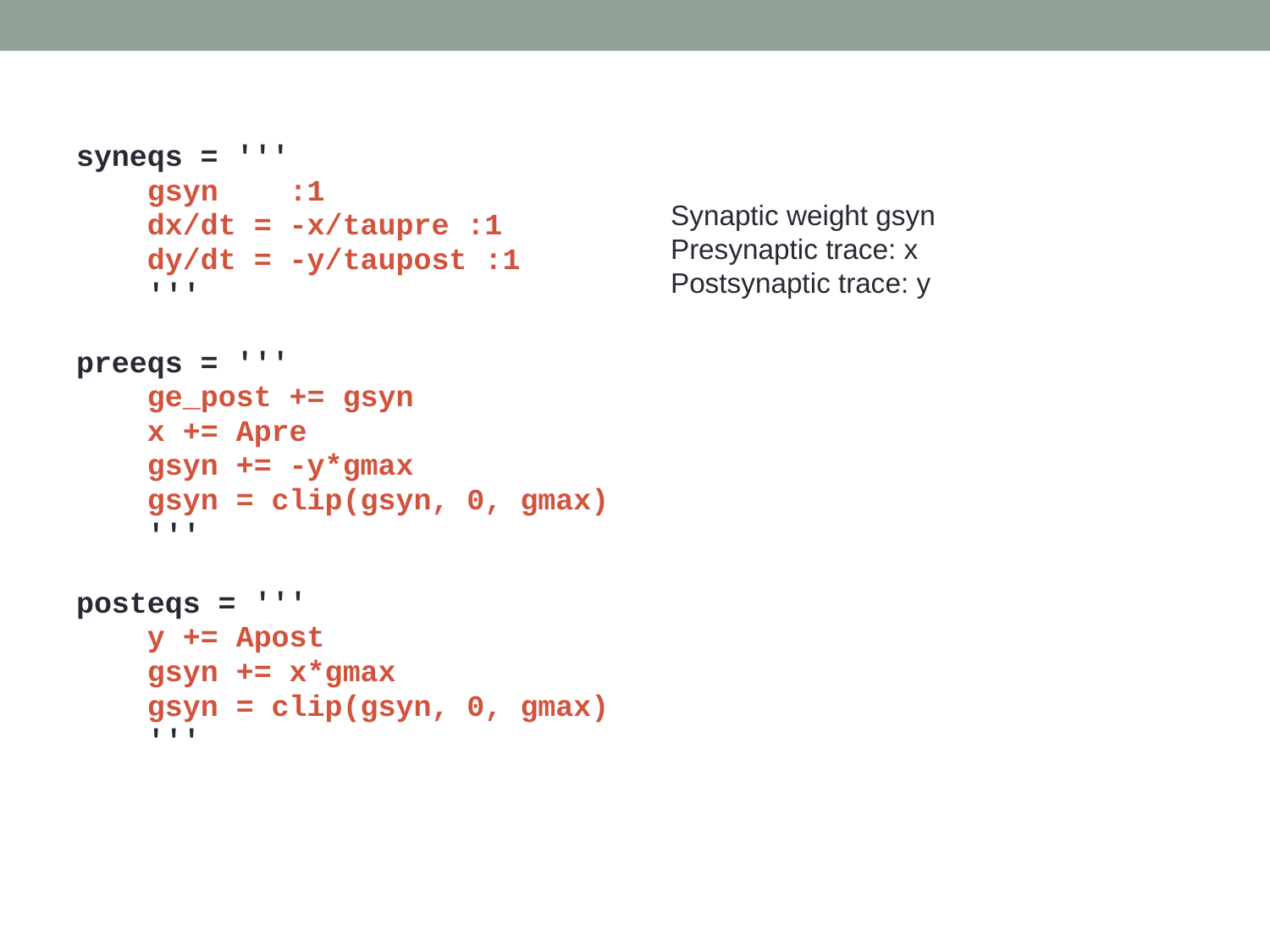

syneqs = '''
    gsyn    :1
    dx/dt = -x/taupre :1
    dy/dt = -y/taupost :1
    '''

preeqs = '''
    ge_post += gsyn
    x += Apre
    gsyn += -y*gmax
    gsyn = clip(gsyn, 0, gmax)
    '''

posteqs = '''
    y += Apost
    gsyn += x*gmax
    gsyn = clip(gsyn, 0, gmax)
    '''

Synaptic weight gsyn
Presynaptic trace: x
Postsynaptic trace: y